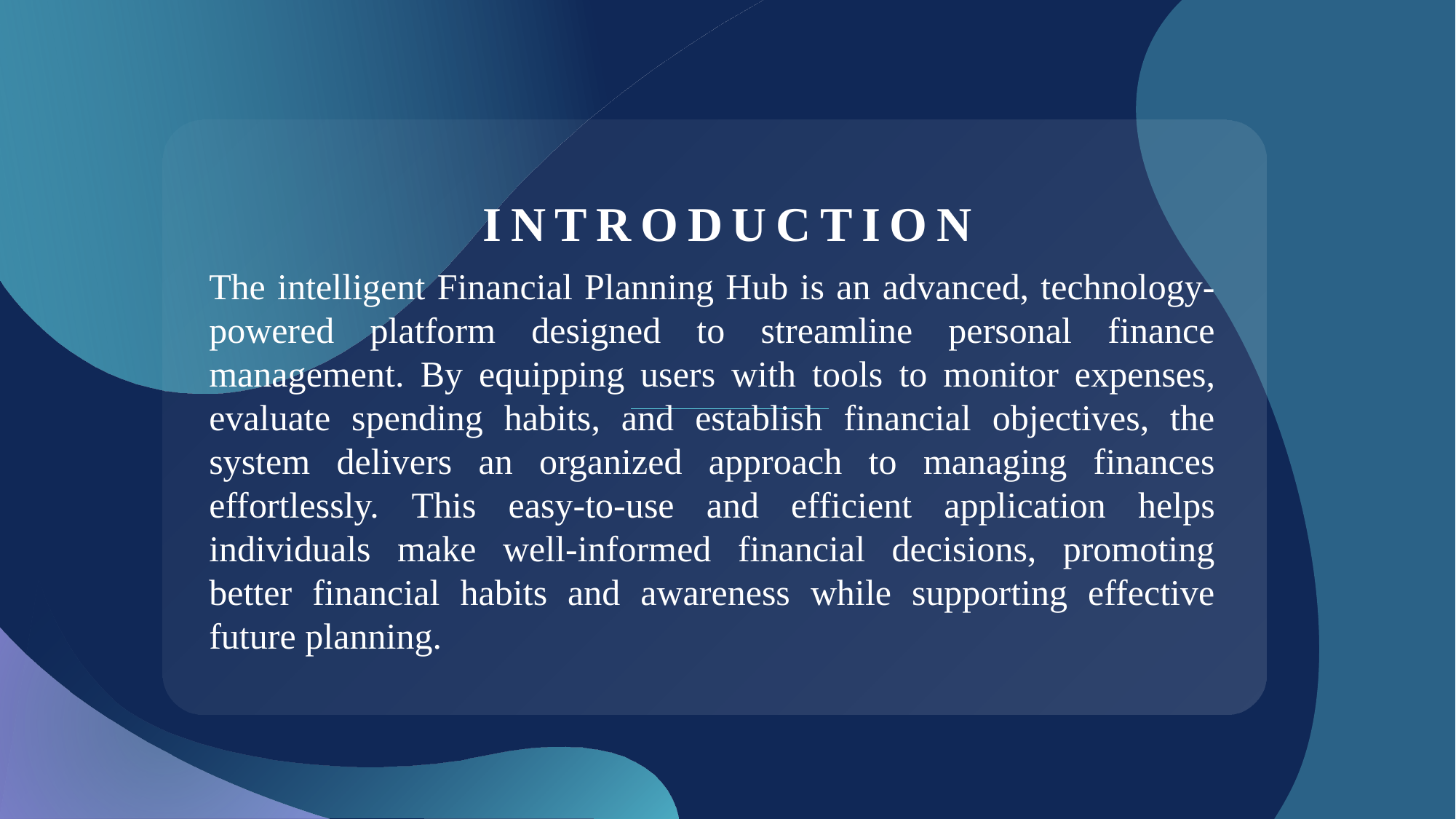

# INTRODUCTION
The intelligent Financial Planning Hub is an advanced, technology-powered platform designed to streamline personal finance management. By equipping users with tools to monitor expenses, evaluate spending habits, and establish financial objectives, the system delivers an organized approach to managing finances effortlessly. This easy-to-use and efficient application helps individuals make well-informed financial decisions, promoting better financial habits and awareness while supporting effective future planning.